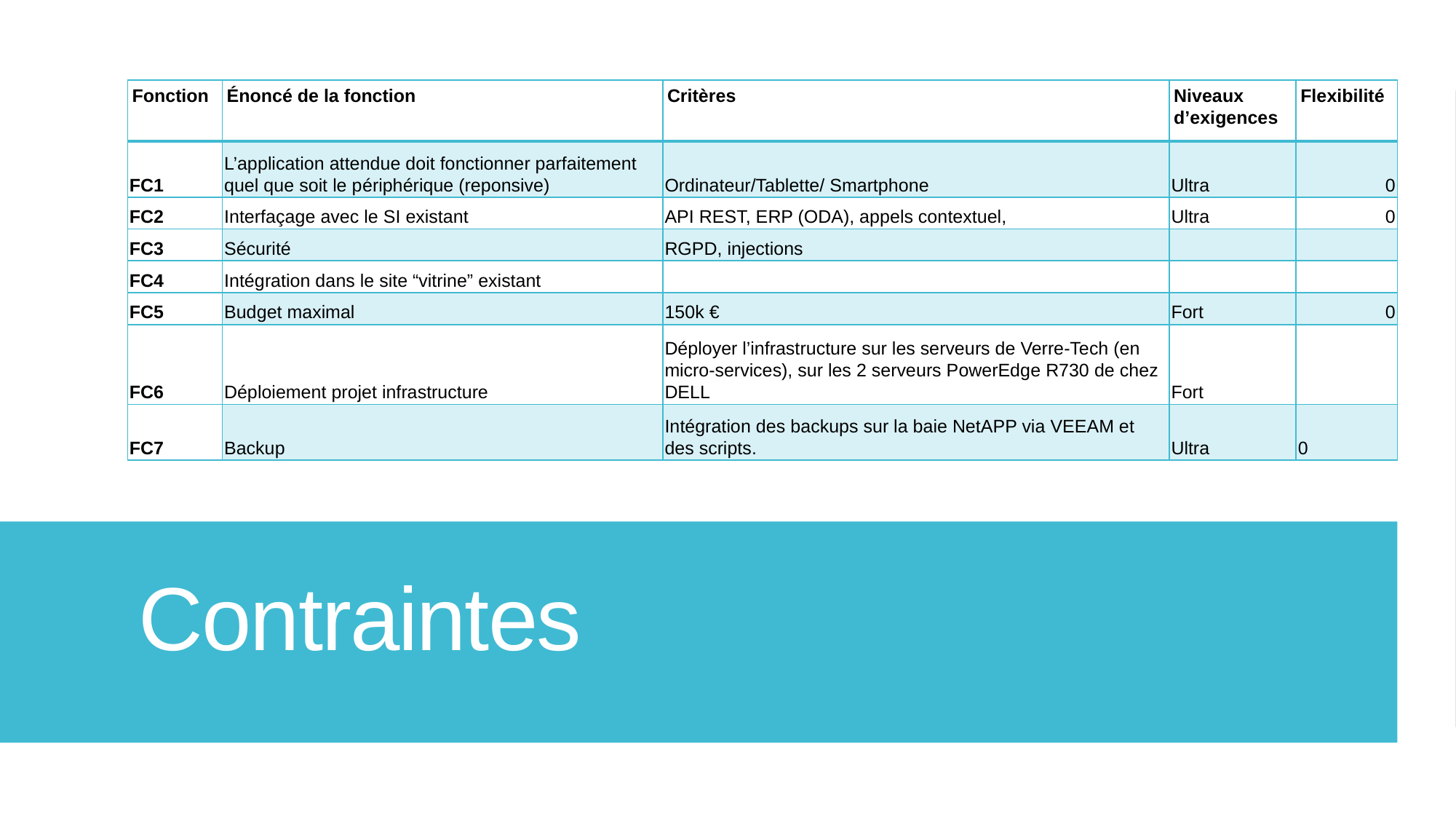

| Fonction | Énoncé de la fonction | Critères | Niveaux d’exigences | Flexibilité |
| --- | --- | --- | --- | --- |
| FC1 | L’application attendue doit fonctionner parfaitement quel que soit le périphérique (reponsive) | Ordinateur/Tablette/ Smartphone | Ultra | 0 |
| FC2 | Interfaçage avec le SI existant | API REST, ERP (ODA), appels contextuel, | Ultra | 0 |
| FC3 | Sécurité | RGPD, injections |  |  |
| FC4 | Intégration dans le site “vitrine” existant |  |  |  |
| FC5 | Budget maximal | 150k € | Fort | 0 |
| FC6 | Déploiement projet infrastructure | Déployer l’infrastructure sur les serveurs de Verre-Tech (en micro-services), sur les 2 serveurs PowerEdge R730 de chez DELL | Fort |  |
| FC7 | Backup | Intégration des backups sur la baie NetAPP via VEEAM et des scripts. | Ultra | 0 |

# Contraintes
WAT - Projet Verre-Tech
9